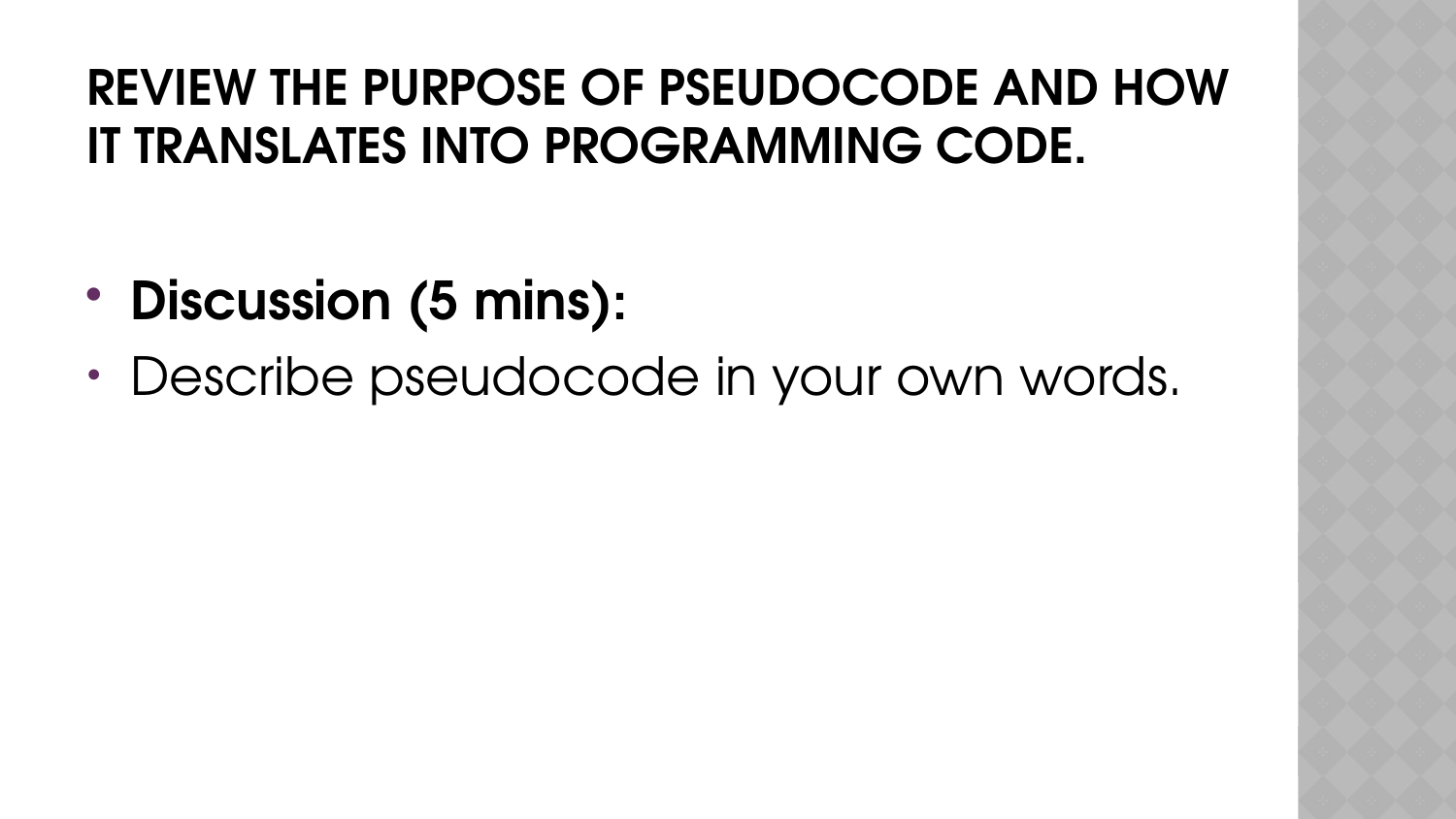

# Review the purpose of pseudocode and how it translates into programming code.
Discussion (5 mins):
Describe pseudocode in your own words.